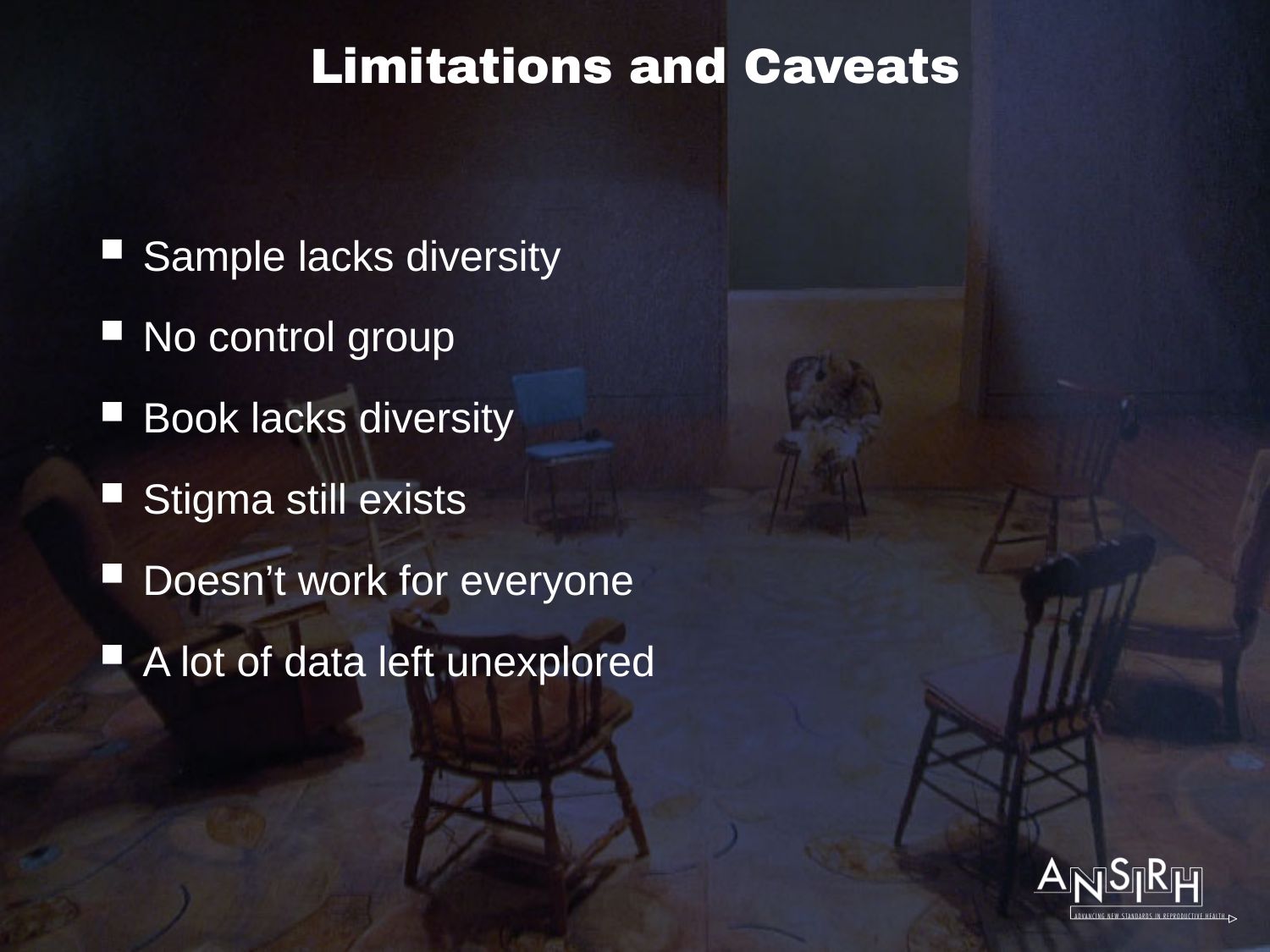

# Limitations and Caveats
 Sample lacks diversity
 No control group
 Book lacks diversity
 Stigma still exists
 Doesn’t work for everyone
 A lot of data left unexplored